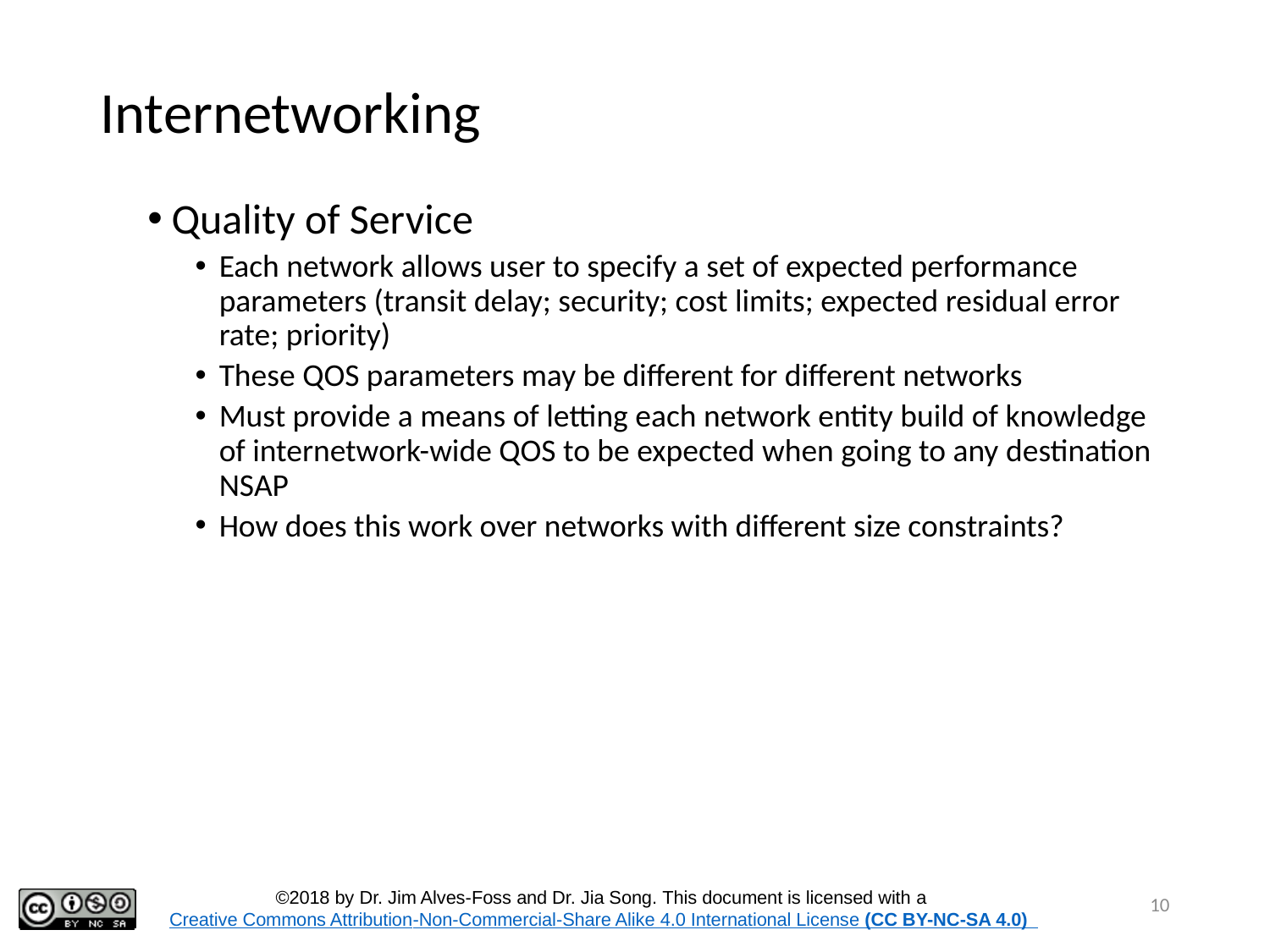

10
# Internetworking
Quality of Service
Each network allows user to specify a set of expected performance parameters (transit delay; security; cost limits; expected residual error rate; priority)
These QOS parameters may be different for different networks
Must provide a means of letting each network entity build of knowledge of internetwork-wide QOS to be expected when going to any destination NSAP
How does this work over networks with different size constraints?